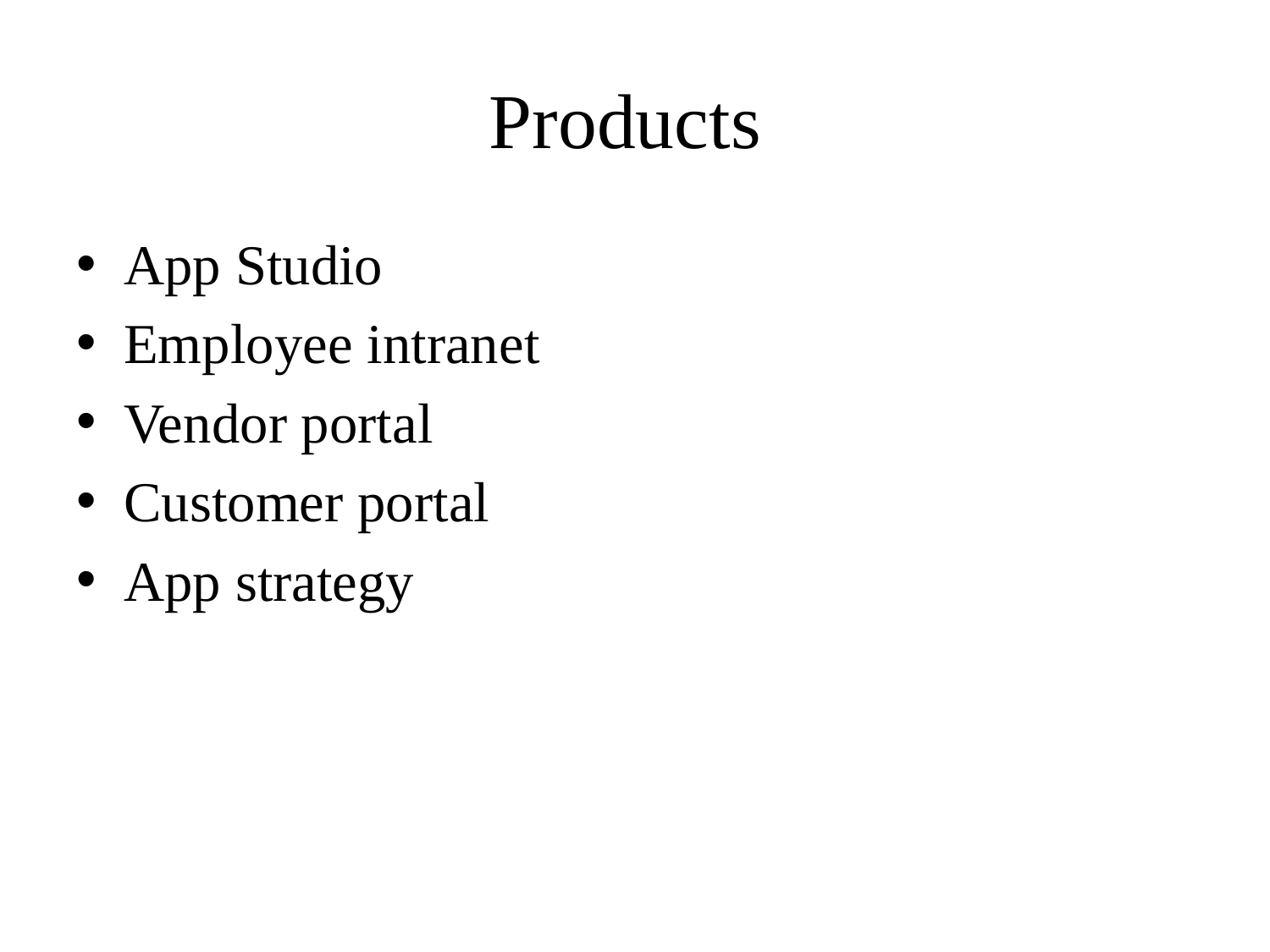

# Products
App Studio
Employee intranet
Vendor portal
Customer portal
App strategy